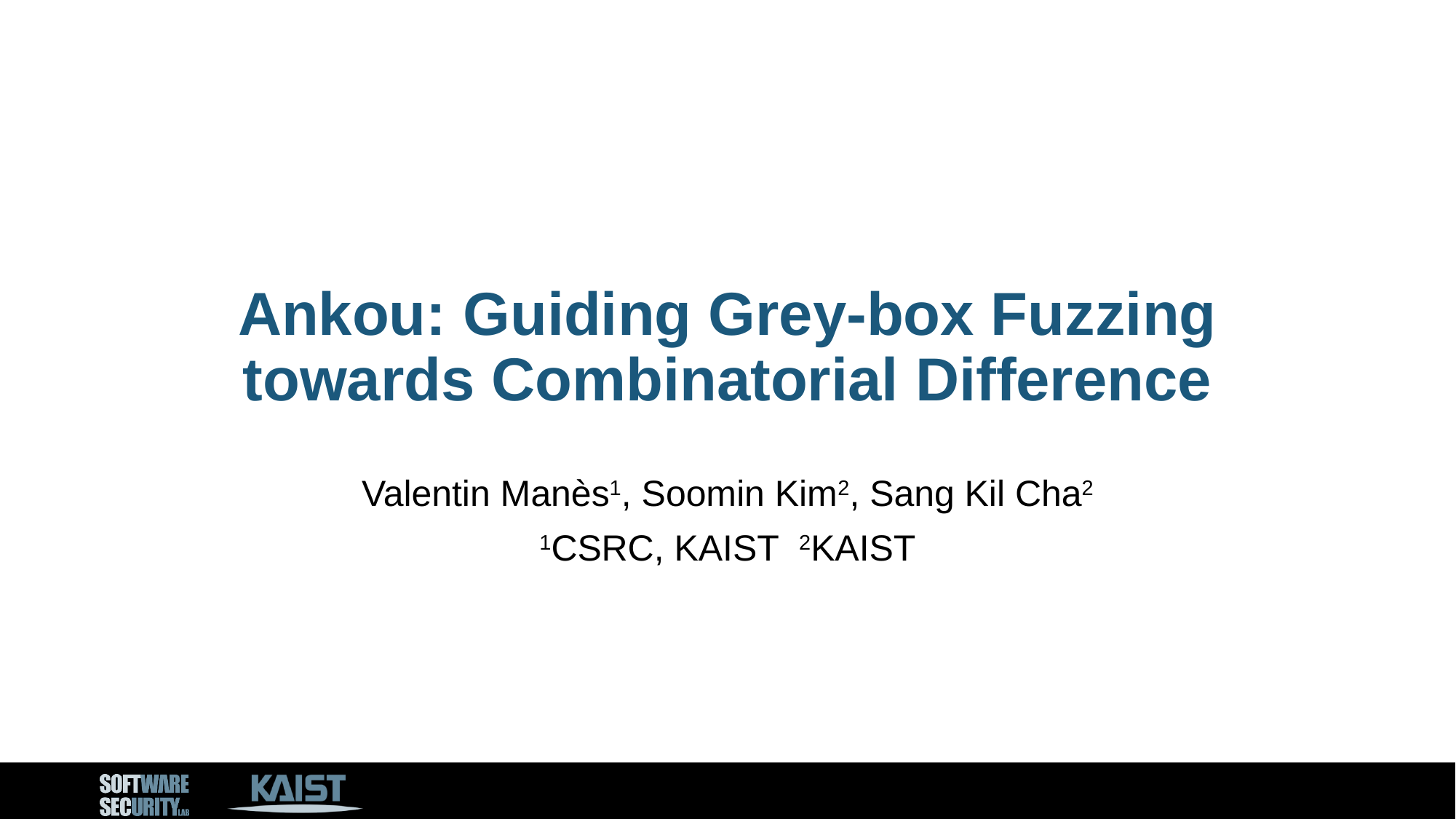

# Ankou: Guiding Grey-box Fuzzing towards Combinatorial Difference
Valentin Manès1, Soomin Kim2, Sang Kil Cha2
1CSRC, KAIST  2KAIST